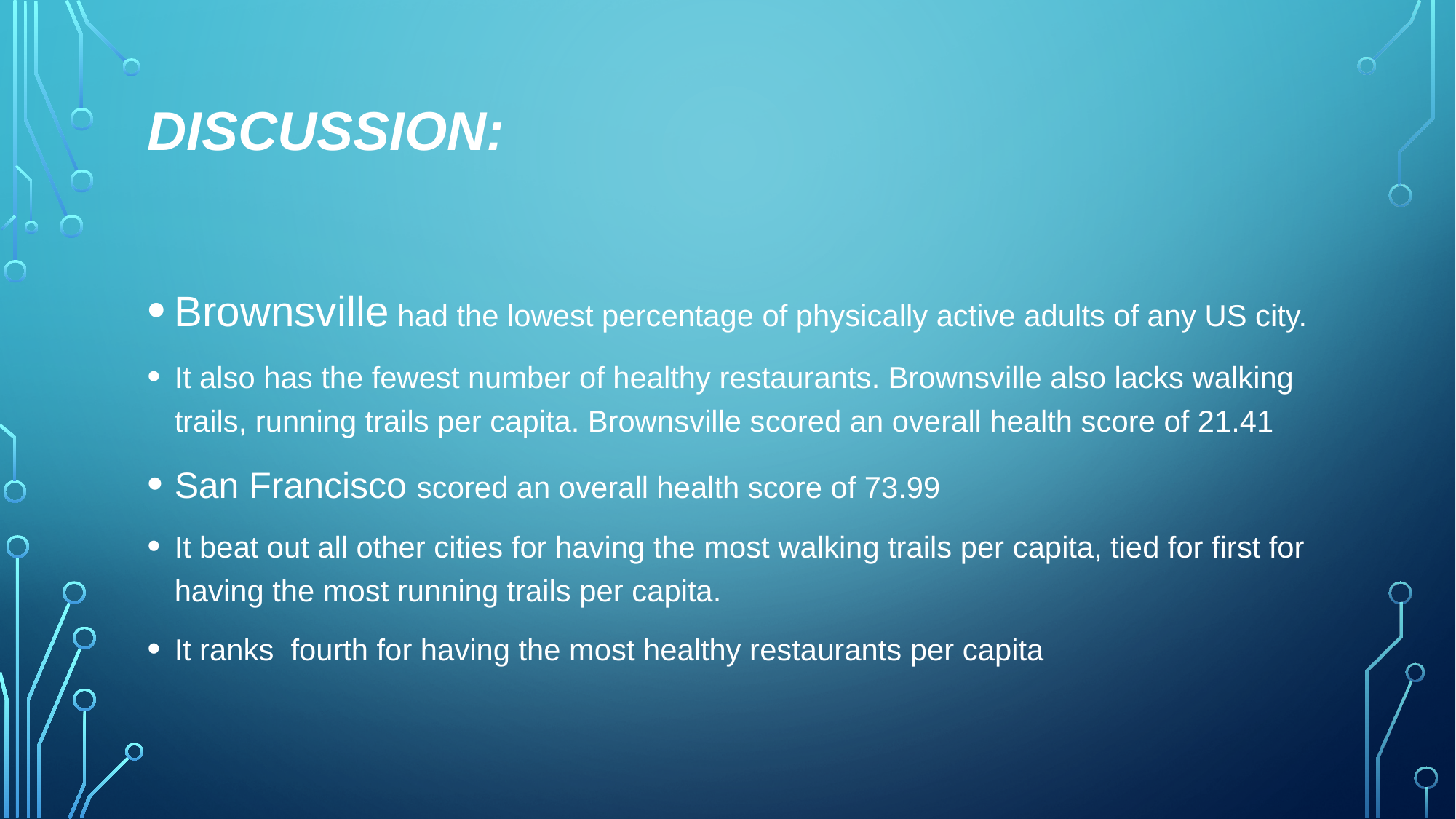

# Discussion:
Brownsville had the lowest percentage of physically active adults of any US city.
It also has the fewest number of healthy restaurants. Brownsville also lacks walking trails, running trails per capita. Brownsville scored an overall health score of 21.41
San Francisco scored an overall health score of 73.99
It beat out all other cities for having the most walking trails per capita, tied for first for having the most running trails per capita.
It ranks  fourth for having the most healthy restaurants per capita